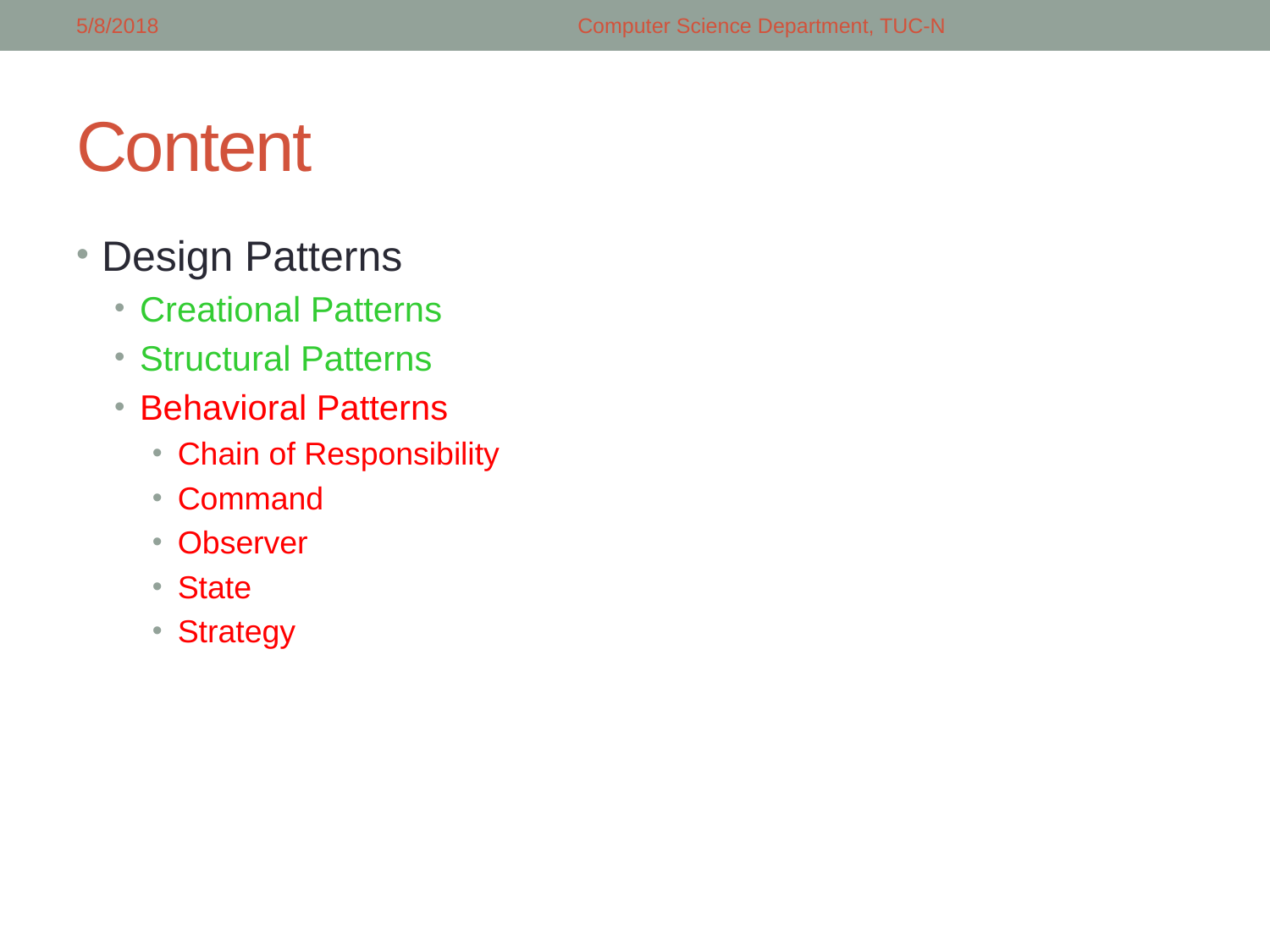

5/8/2018
Computer Science Department, TUC-N
# Content
Design Patterns
Creational Patterns
Structural Patterns
Behavioral Patterns
Chain of Responsibility
Command
Observer
State
Strategy